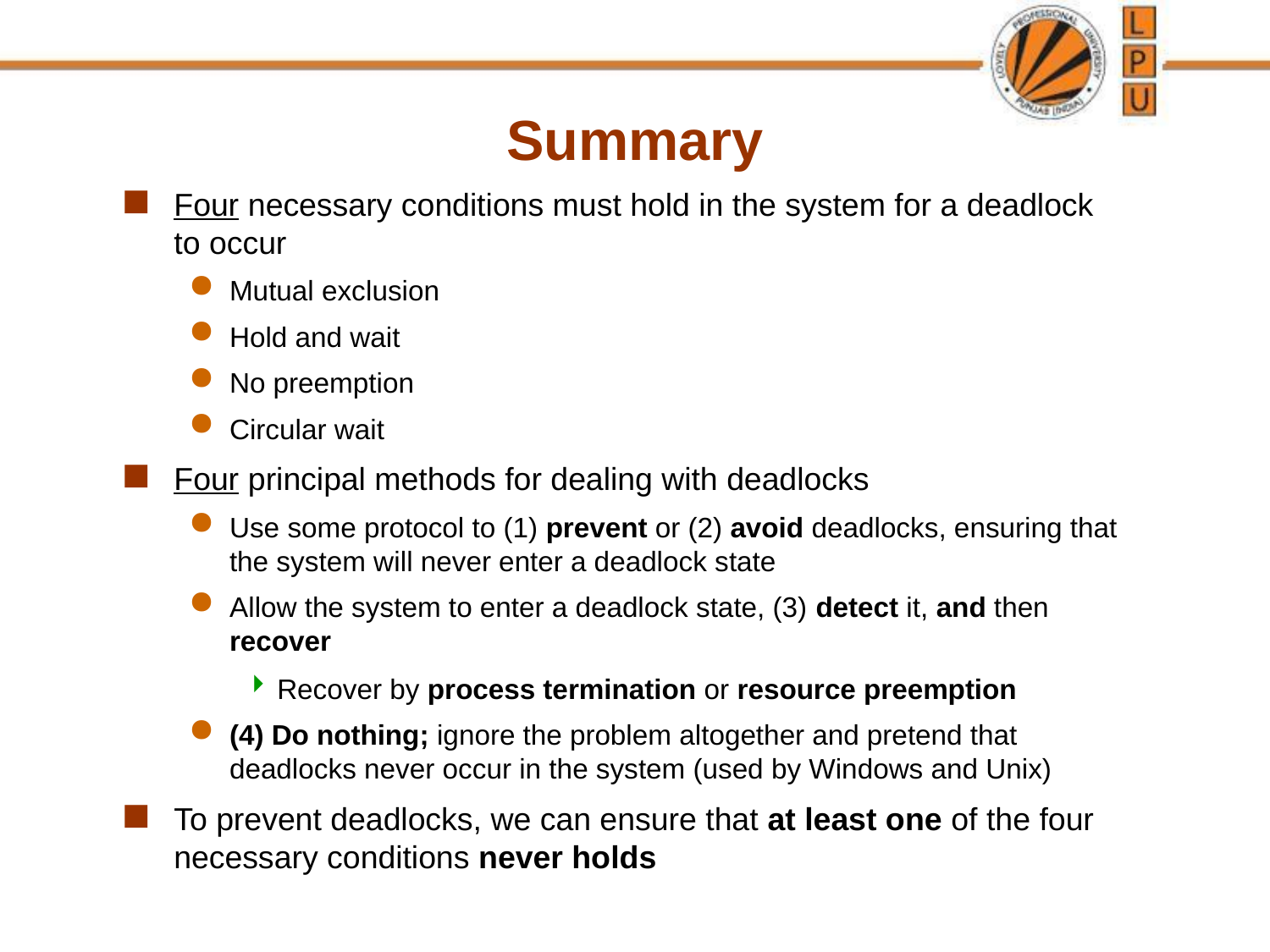

Summary
Four necessary conditions must hold in the system for a deadlock to occur
Mutual exclusion
Hold and wait
No preemption
Circular wait
Four principal methods for dealing with deadlocks
Use some protocol to (1) prevent or (2) avoid deadlocks, ensuring that the system will never enter a deadlock state
Allow the system to enter a deadlock state, (3) detect it, and then recover
Recover by process termination or resource preemption
(4) Do nothing; ignore the problem altogether and pretend that deadlocks never occur in the system (used by Windows and Unix)‏
To prevent deadlocks, we can ensure that at least one of the four necessary conditions never holds